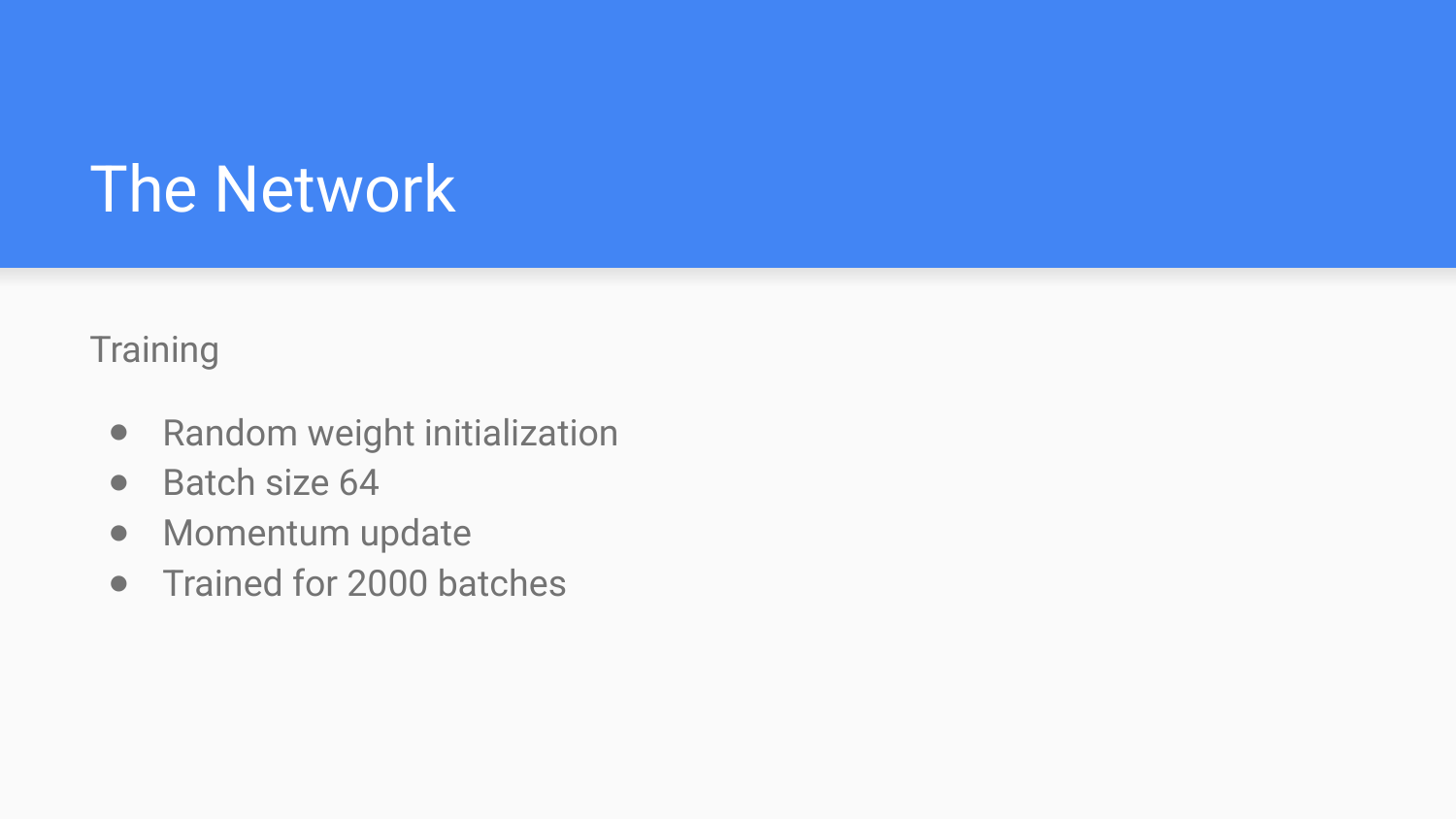

# The Network
Training
Random weight initialization
Batch size 64
Momentum update
Trained for 2000 batches